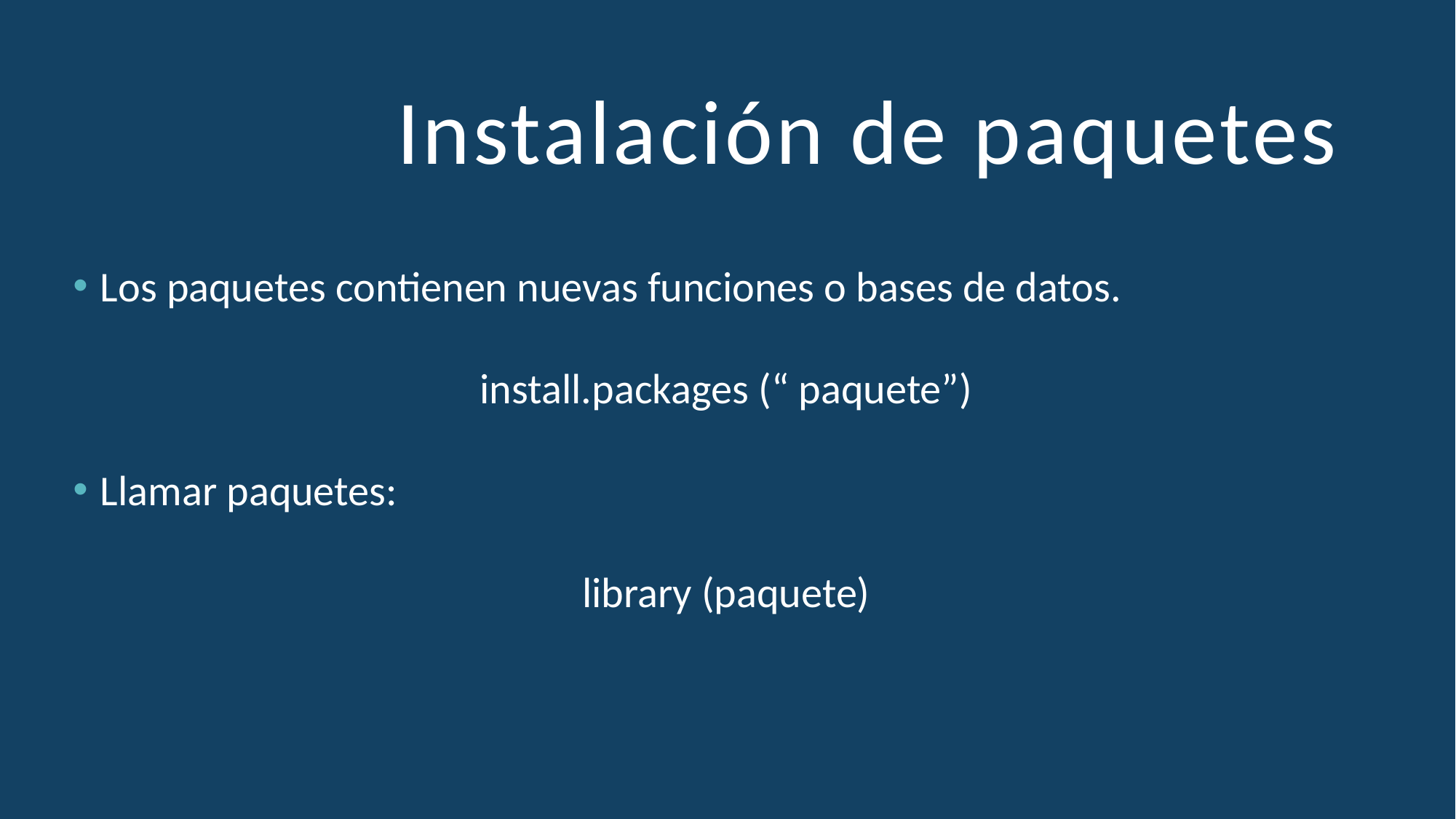

# Instalación de paquetes
Los paquetes contienen nuevas funciones o bases de datos.
install.packages (“ paquete”)
Llamar paquetes:
library (paquete)